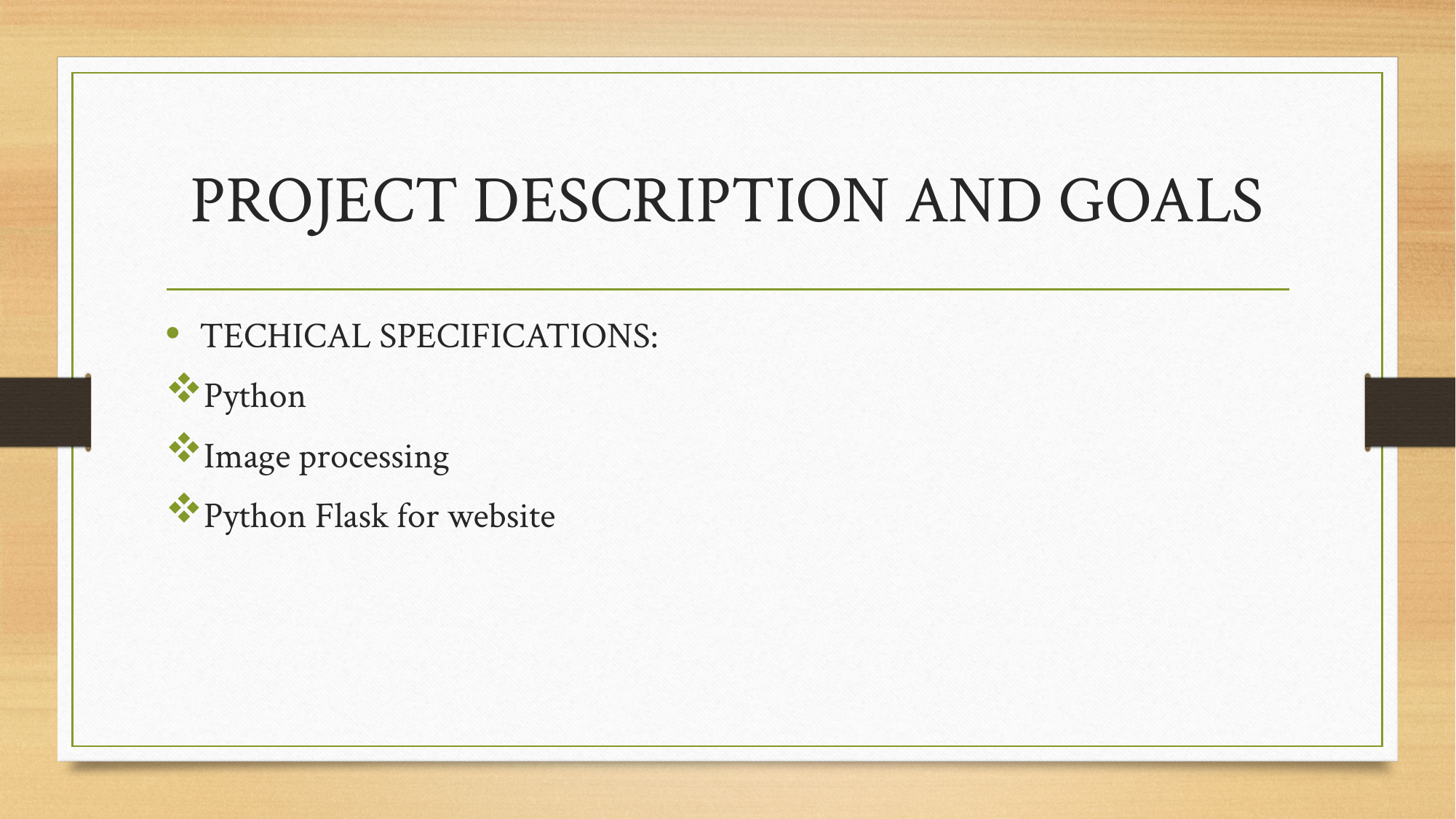

# PROJECT DESCRIPTION AND GOALS
TECHICAL SPECIFICATIONS:
Python
Image processing
Python Flask for website